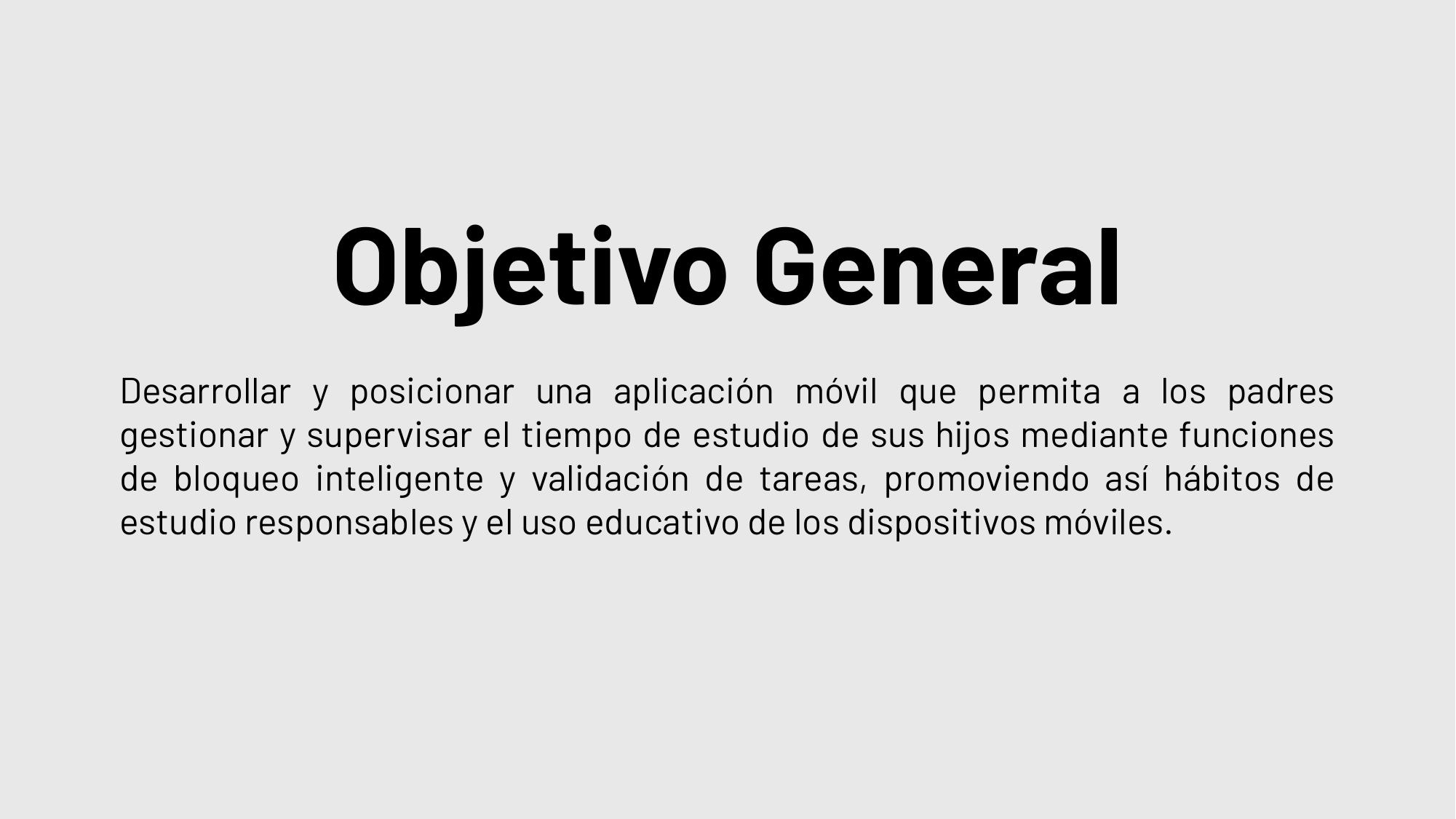

Objetivo General
Desarrollar y posicionar una aplicación móvil que permita a los padres gestionar y supervisar el tiempo de estudio de sus hijos mediante funciones de bloqueo inteligente y validación de tareas, promoviendo así hábitos de estudio responsables y el uso educativo de los dispositivos móviles.